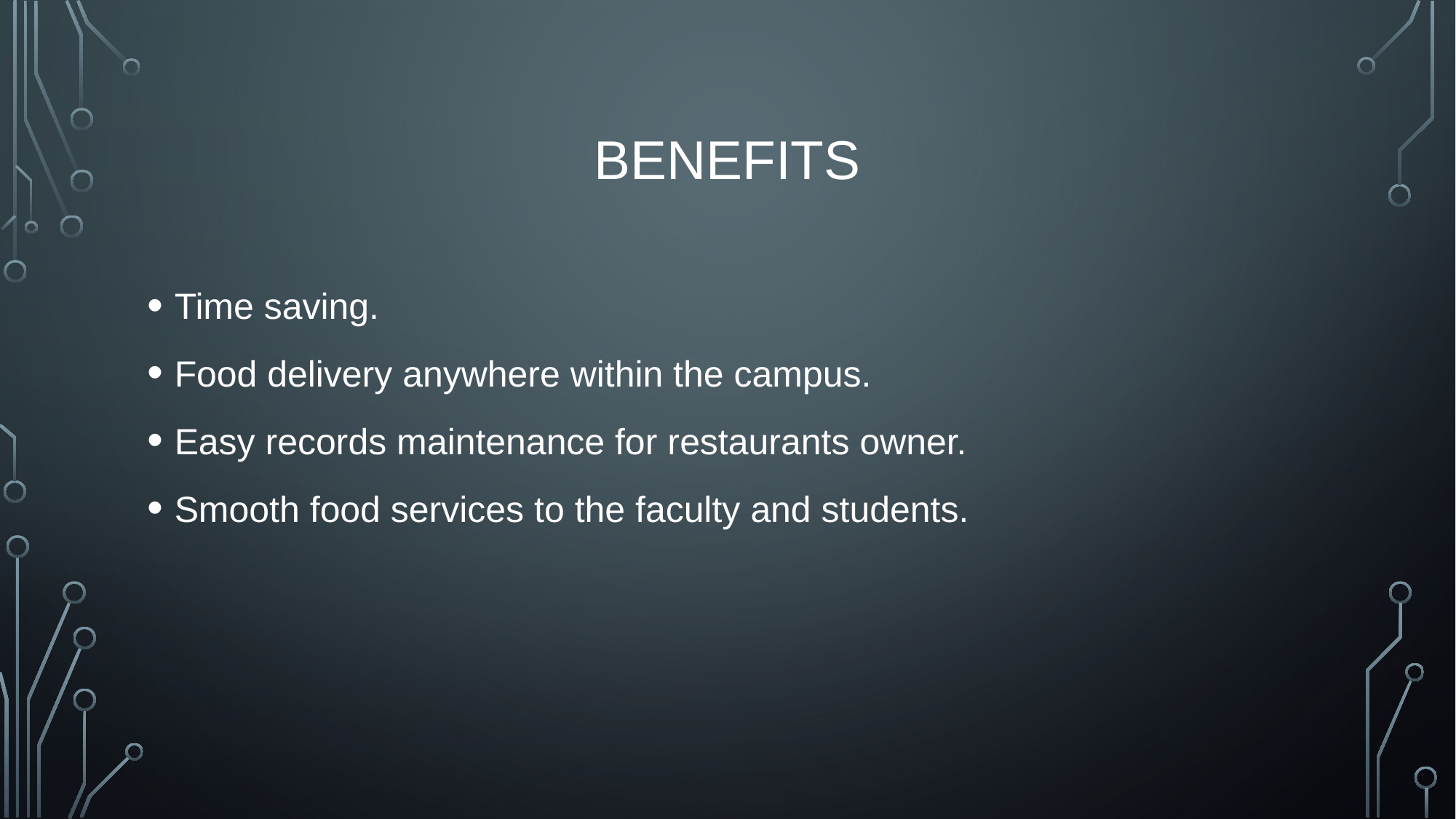

# benefits
Time saving.
Food delivery anywhere within the campus.
Easy records maintenance for restaurants owner.
Smooth food services to the faculty and students.